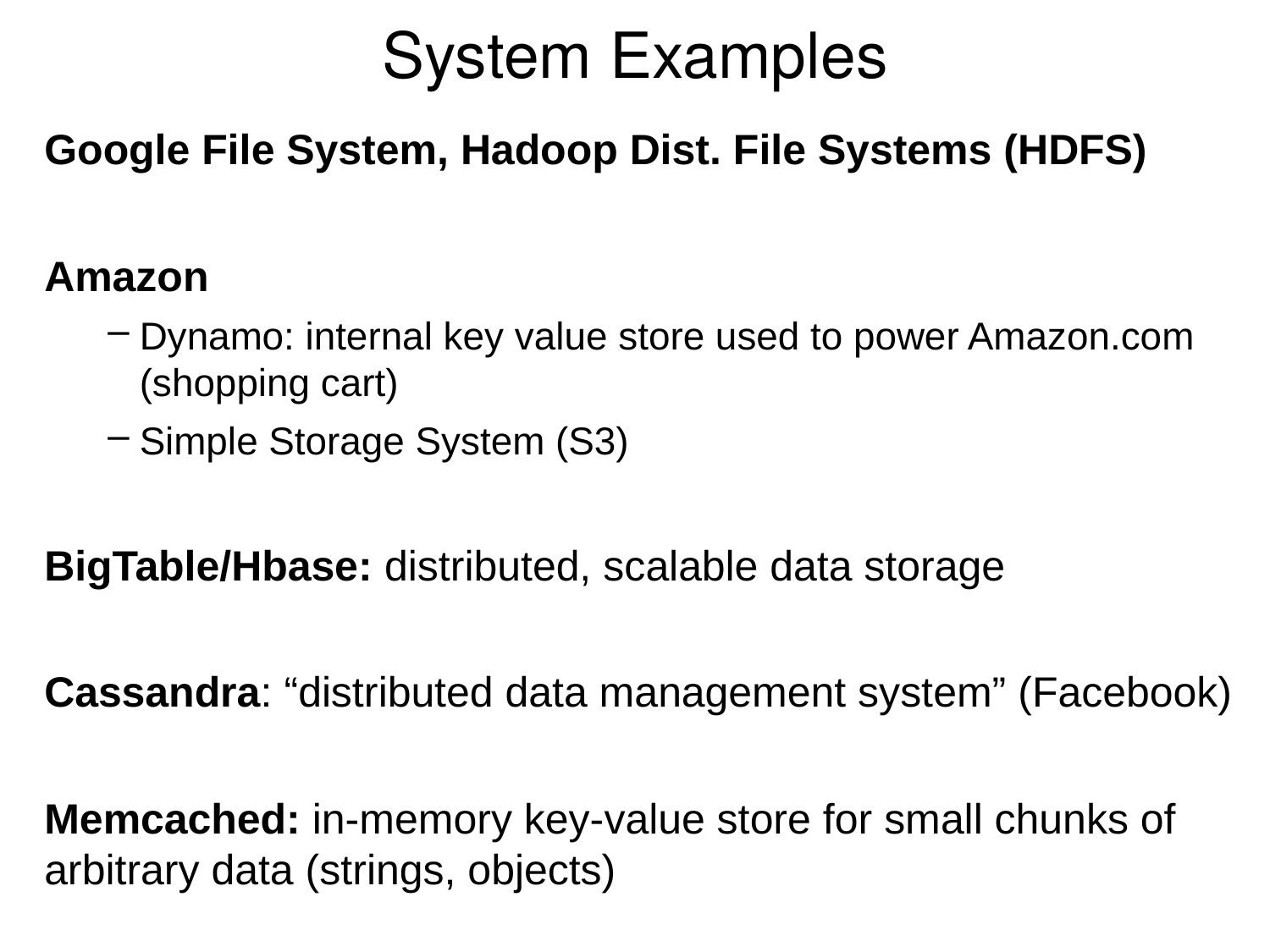

# System Examples
Google File System, Hadoop Dist. File Systems (HDFS)

Amazon
Dynamo: internal key value store used to power Amazon.com (shopping cart)
Simple Storage System (S3)

BigTable/Hbase: distributed, scalable data storage

Cassandra: “distributed data management system” (Facebook)

Memcached: in-memory key-value store for small chunks of arbitrary data (strings, objects)